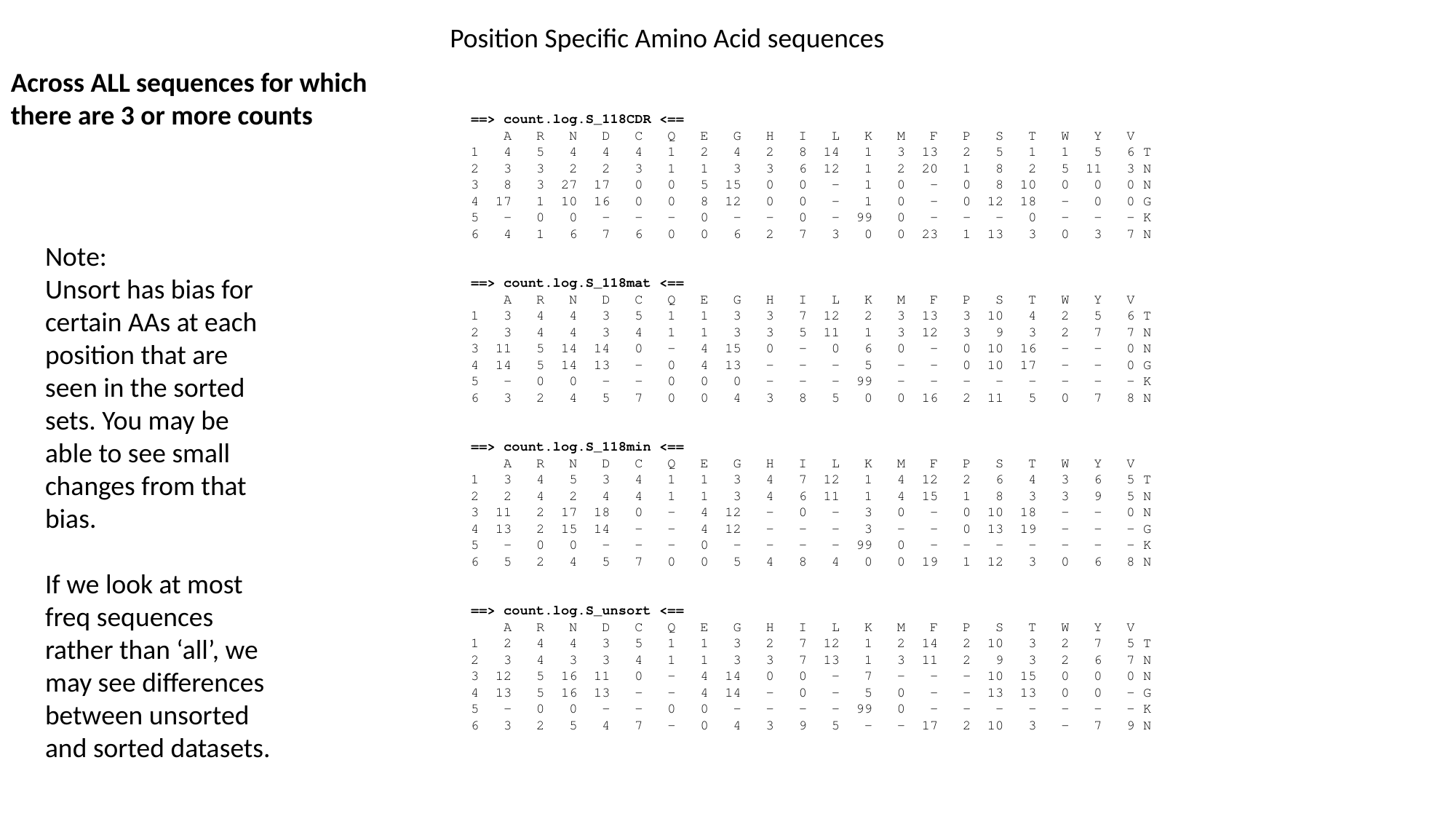

Position Specific Amino Acid sequences
Across ALL sequences for which there are 3 or more counts
==> count.log.S_118CDR <==
    A   R   N   D   C   Q   E   G   H   I   L   K   M   F   P   S   T   W   Y   V
1   4   5   4   4   4   1   2   4   2   8  14   1   3  13   2   5   1   1   5   6 T
2   3   3   2   2   3   1   1   3   3   6  12   1   2  20   1   8   2   5  11   3 N
3   8   3  27  17   0   0   5  15   0   0   -   1   0   -   0   8  10   0   0   0 N
4  17   1  10  16   0   0   8  12   0   0   -   1   0   -   0  12  18   -   0   0 G
5   -   0   0   -   -   -   0   -   -   0   -  99   0   -   -   -   0   -   -   - K
6   4   1   6   7   6   0   0   6   2   7   3   0   0  23   1  13   3   0   3   7 N

==> count.log.S_118mat <==
    A   R   N   D   C   Q   E   G   H   I   L   K   M   F   P   S   T   W   Y   V
1   3   4   4   3   5   1   1   3   3   7  12   2   3  13   3  10   4   2   5   6 T
2   3   4   4   3   4   1   1   3   3   5  11   1   3  12   3   9   3   2   7   7 N
3  11   5  14  14   0   -   4  15   0   -   0   6   0   -   0  10  16   -   -   0 N
4  14   5  14  13   -   0   4  13   -   -   -   5   -   -   0  10  17   -   -   0 G
5   -   0   0   -   -   0   0   0   -   -   -  99   -   -   -   -   -   -   -   - K
6   3   2   4   5   7   0   0   4   3   8   5   0   0  16   2  11   5   0   7   8 N

==> count.log.S_118min <==
    A   R   N   D   C   Q   E   G   H   I   L   K   M   F   P   S   T   W   Y   V
1   3   4   5   3   4   1   1   3   4   7  12   1   4  12   2   6   4   3   6   5 T
2   2   4   2   4   4   1   1   3   4   6  11   1   4  15   1   8   3   3   9   5 N
3  11   2  17  18   0   -   4  12   -   0   -   3   0   -   0  10  18   -   -   0 N
4  13   2  15  14   -   -   4  12   -   -   -   3   -   -   0  13  19   -   -   - G
5   -   0   0   -   -   -   0   -   -   -   -  99   0   -   -   -   -   -   -   - K
6   5   2   4   5   7   0   0   5   4   8   4   0   0  19   1  12   3   0   6   8 N

==> count.log.S_unsort <==
    A   R   N   D   C   Q   E   G   H   I   L   K   M   F   P   S   T   W   Y   V
1   2   4   4   3   5   1   1   3   2   7  12   1   2  14   2  10   3   2   7   5 T
2   3   4   3   3   4   1   1   3   3   7  13   1   3  11   2   9   3   2   6   7 N
3  12   5  16  11   0   -   4  14   0   0   -   7   -   -   -  10  15   0   0   0 N
4  13   5  16  13   -   -   4  14   -   0   -   5   0   -   -  13  13   0   0   - G
5   -   0   0   -   -   0   0   -   -   -   -  99   0   -   -   -   -   -   -   - K
6   3   2   5   4   7   -   0   4   3   9   5   -   -  17   2  10   3   -   7   9 N
Note:
Unsort has bias for certain AAs at each position that are seen in the sorted sets. You may be able to see small changes from that bias.

If we look at most freq sequences rather than ‘all’, we may see differences between unsorted and sorted datasets.